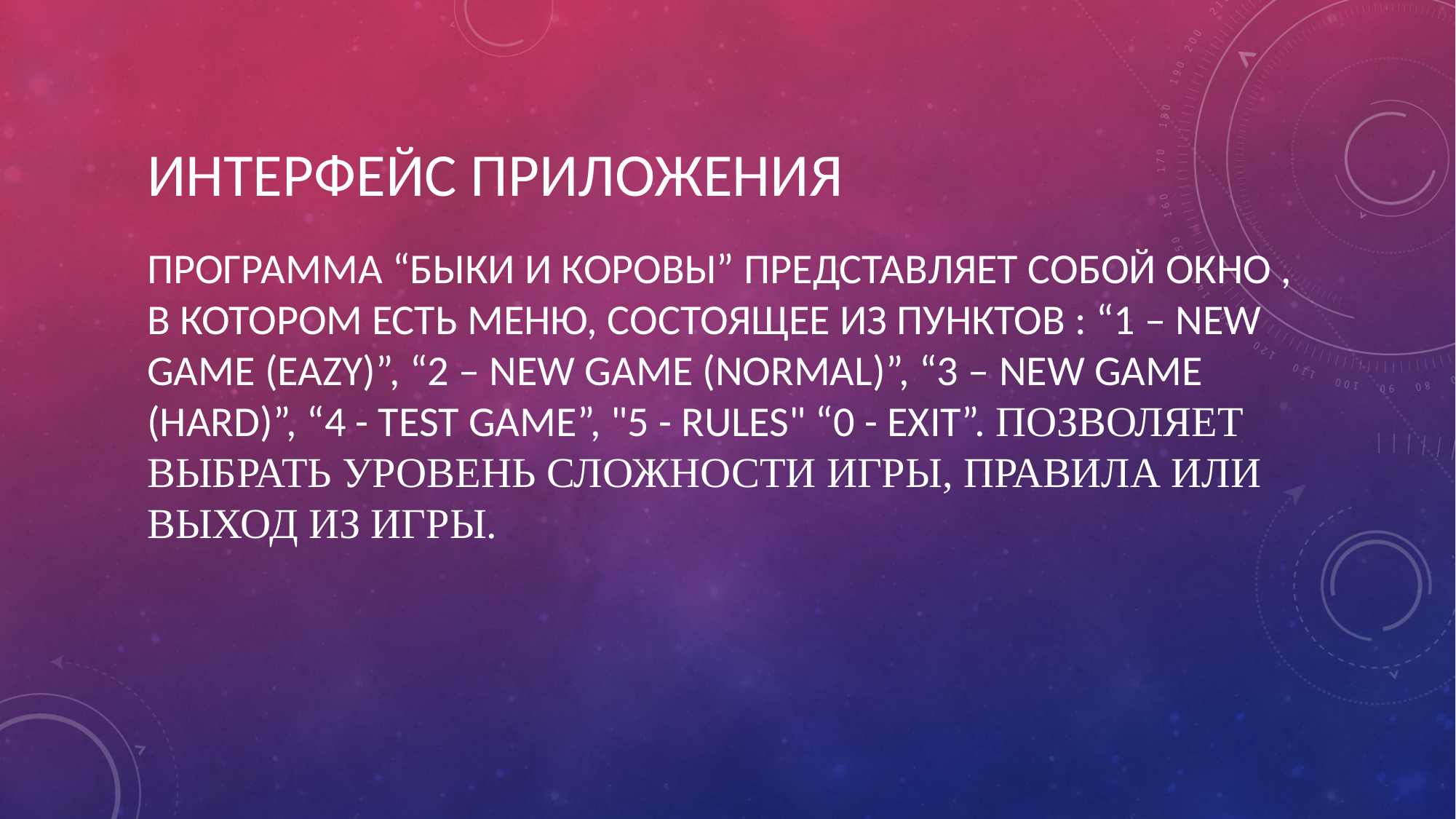

# Интерфейс приложения
Программа “Быки и коровы” представляет собой окно , в котором есть меню, состоящее из пунктов : “1 – New Game (eazy)”, “2 – New Game (normal)”, “3 – New Game (hard)”, “4 - Test Game”, "5 - rules" “0 - Exit”. Позволяет выбрать уровень сложности игры, Правила или выход из игры.